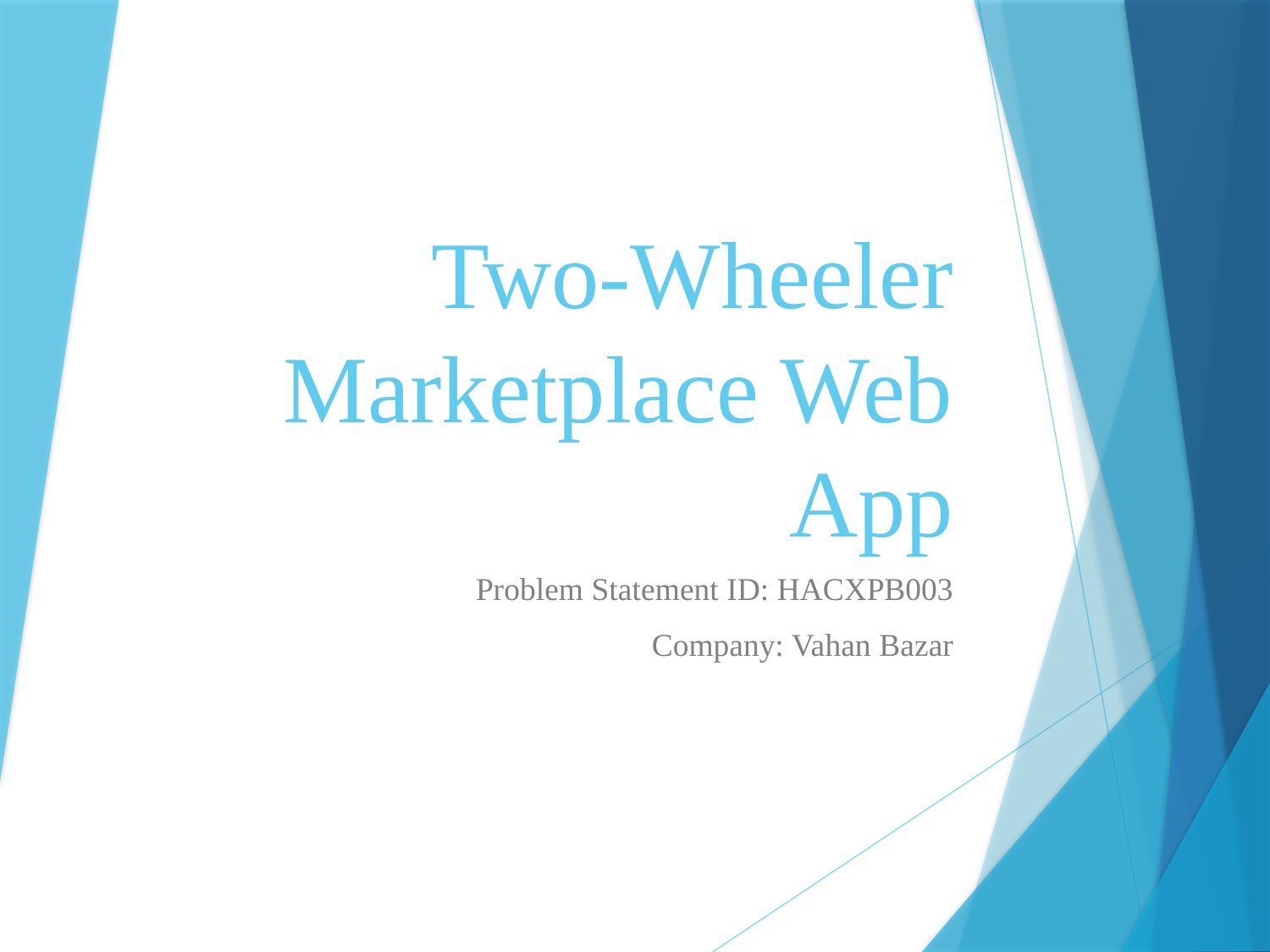

# Two-Wheeler Marketplace Web App
Problem Statement ID: HACXPB003
Company: Vahan Bazar